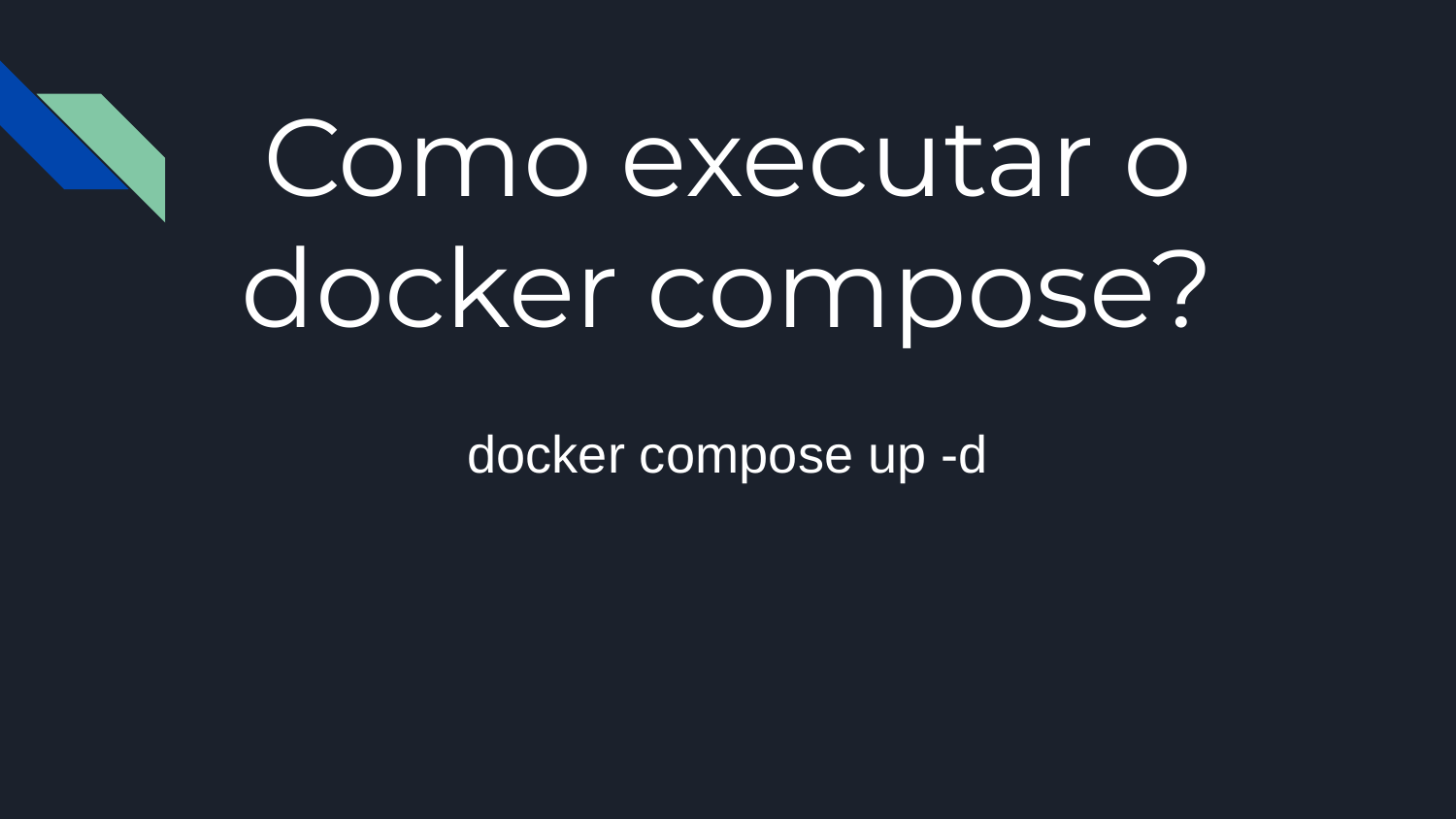

# Como executar o docker compose?
docker compose up -d